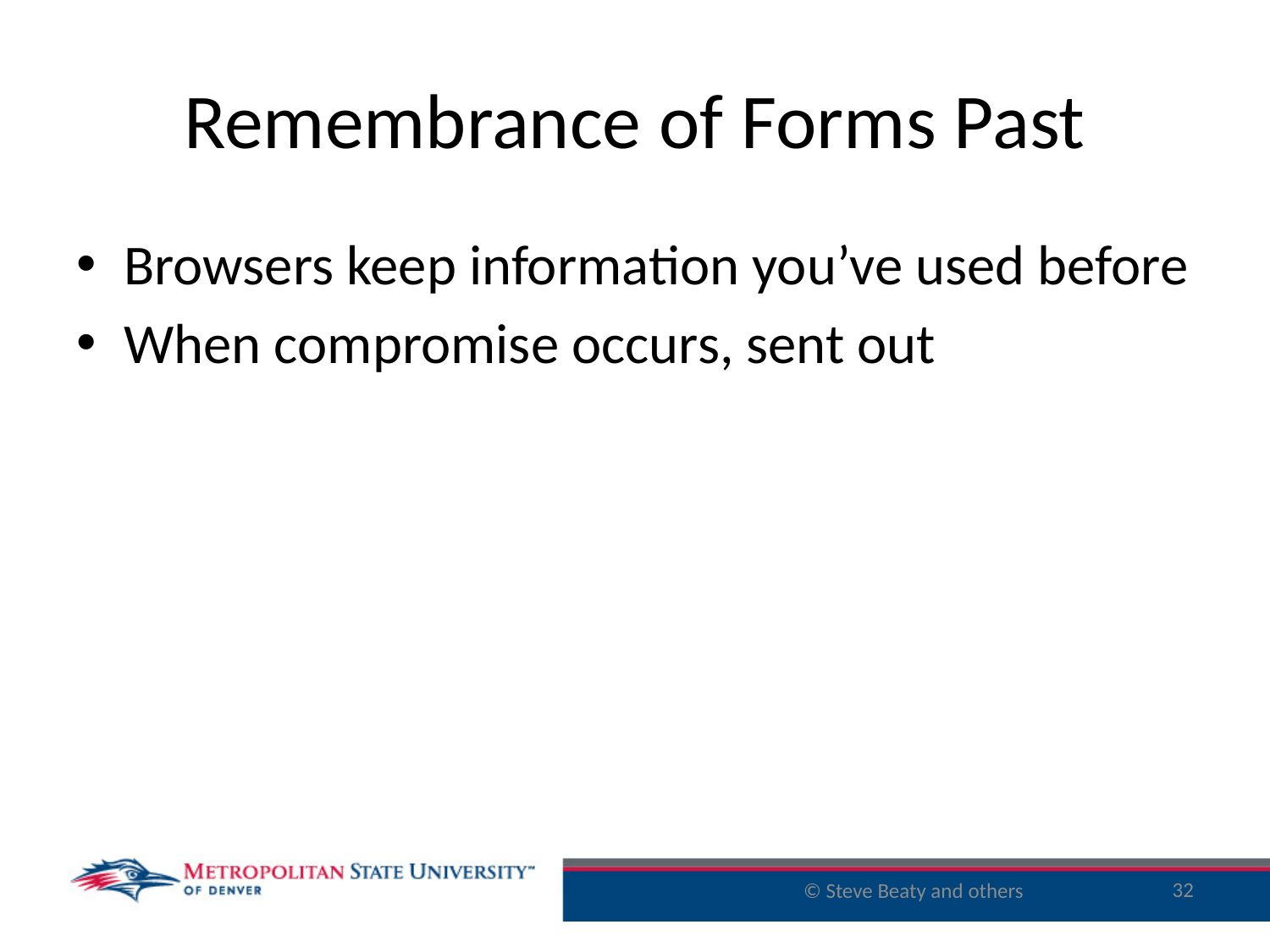

# Remembrance of Forms Past
Browsers keep information you’ve used before
When compromise occurs, sent out

32
© Steve Beaty and others